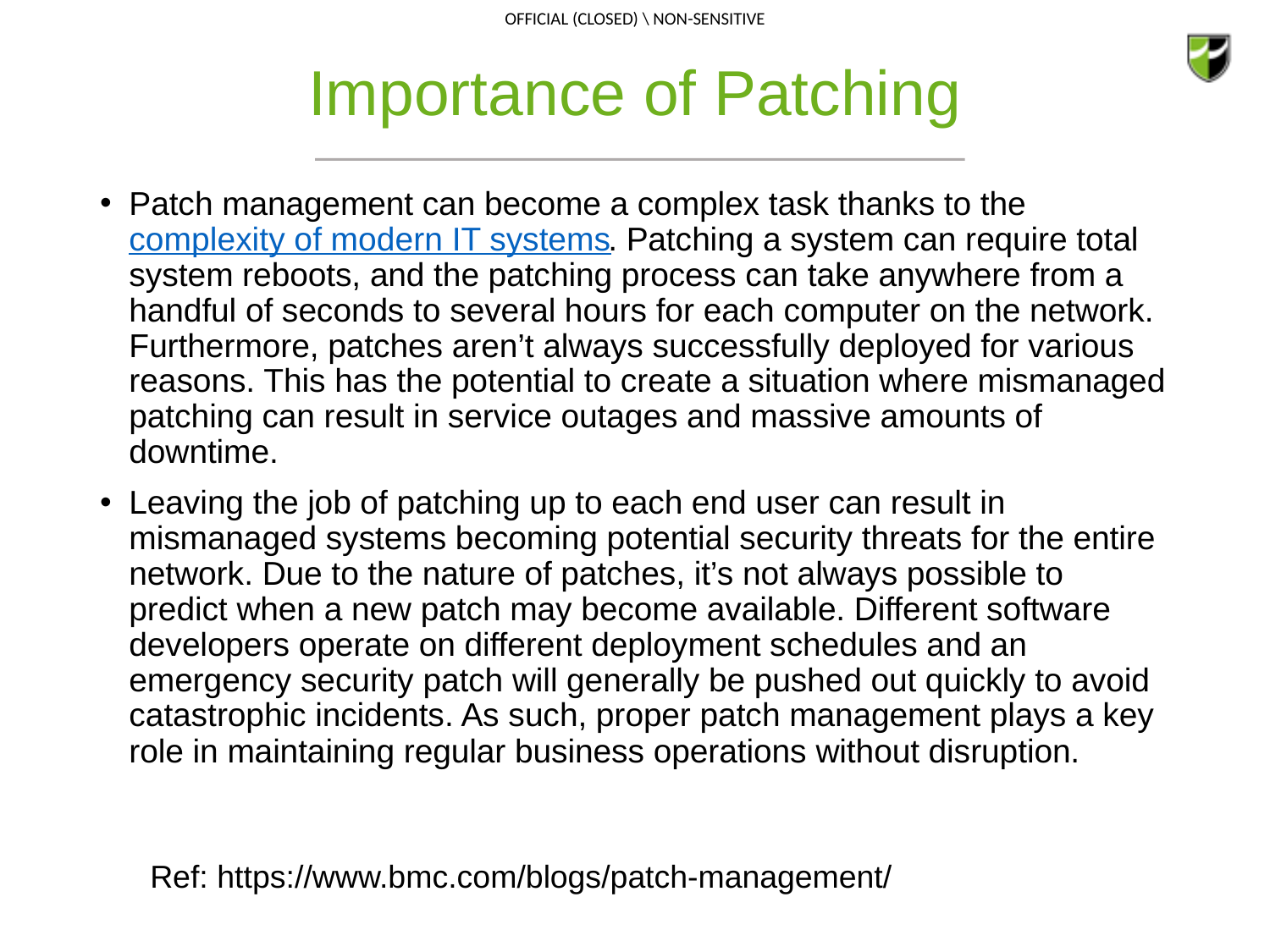

# Importance of Patching
Patch management can become a complex task thanks to the complexity of modern IT systems. Patching a system can require total system reboots, and the patching process can take anywhere from a handful of seconds to several hours for each computer on the network. Furthermore, patches aren’t always successfully deployed for various reasons. This has the potential to create a situation where mismanaged patching can result in service outages and massive amounts of downtime.
Leaving the job of patching up to each end user can result in mismanaged systems becoming potential security threats for the entire network. Due to the nature of patches, it’s not always possible to predict when a new patch may become available. Different software developers operate on different deployment schedules and an emergency security patch will generally be pushed out quickly to avoid catastrophic incidents. As such, proper patch management plays a key role in maintaining regular business operations without disruption.

Ref: https://www.bmc.com/blogs/patch-management/